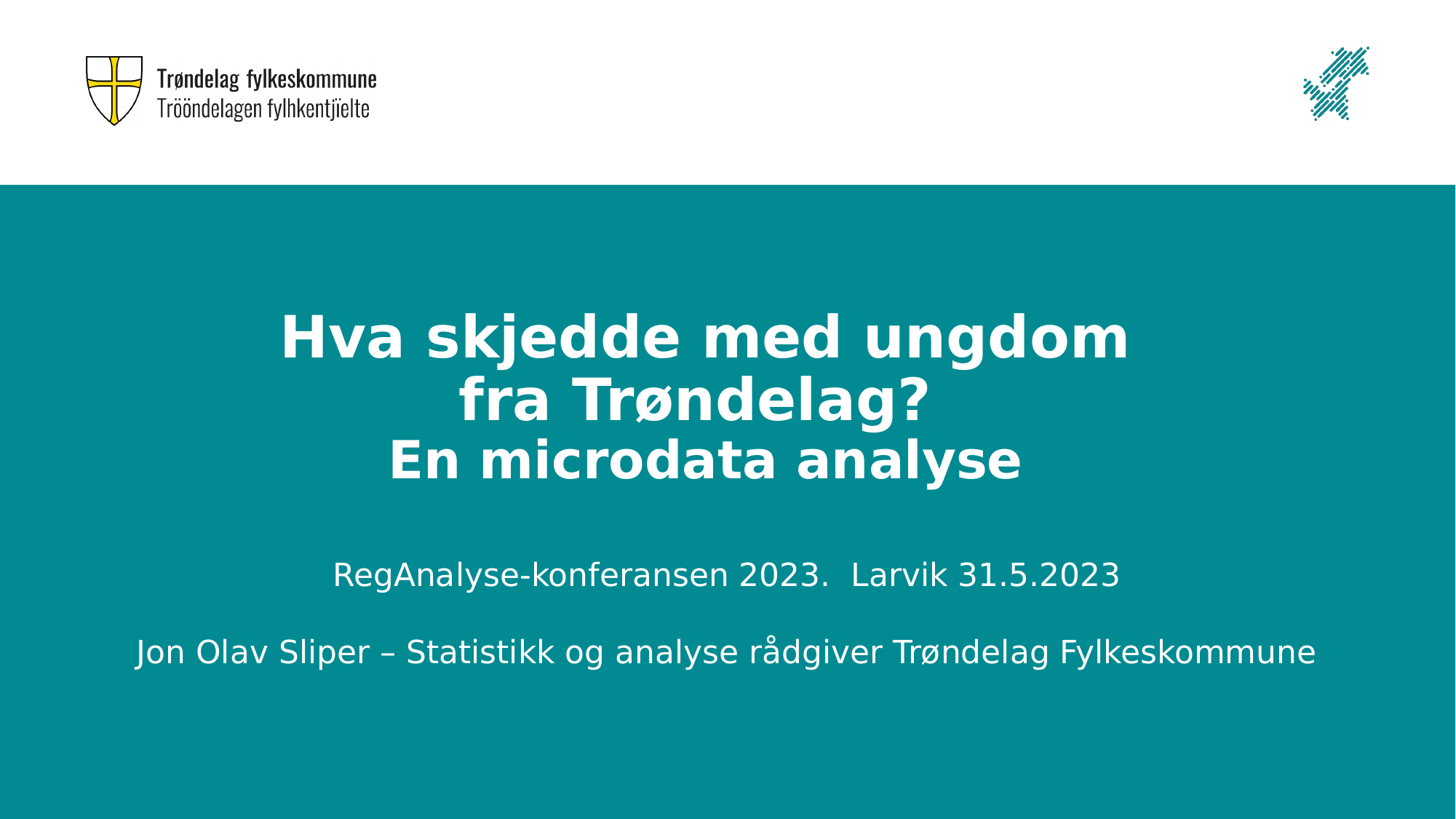

# Hva skjedde med ungdom fra Trøndelag? En microdata analyse
RegAnalyse-konferansen 2023.  Larvik 31.5.2023

Jon Olav Sliper – Statistikk og analyse rådgiver Trøndelag Fylkeskommune